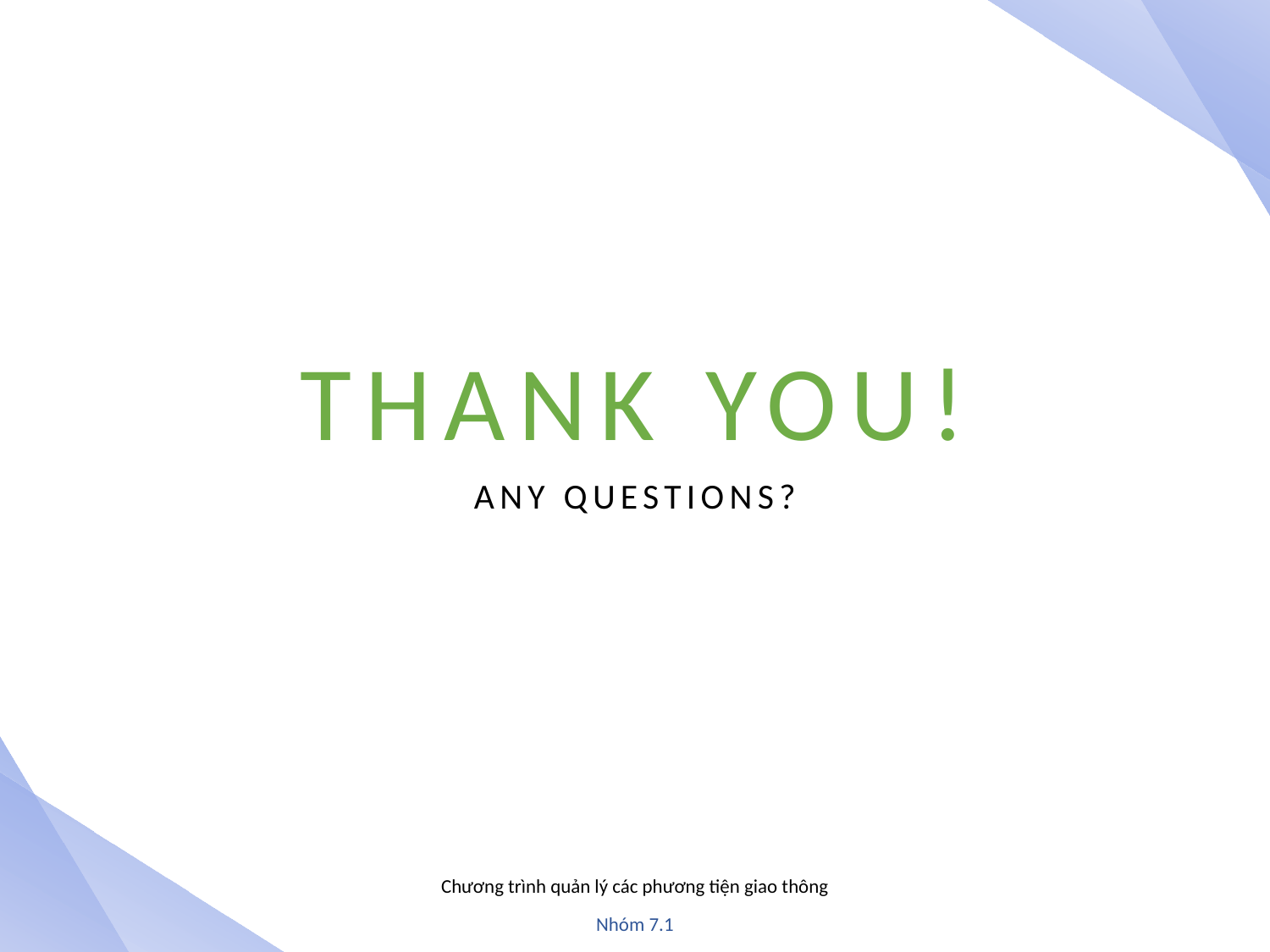

THANK YOU!
ANY QUESTIONS?
Chương trình quản lý các phương tiện giao thông
Nhóm 7.1